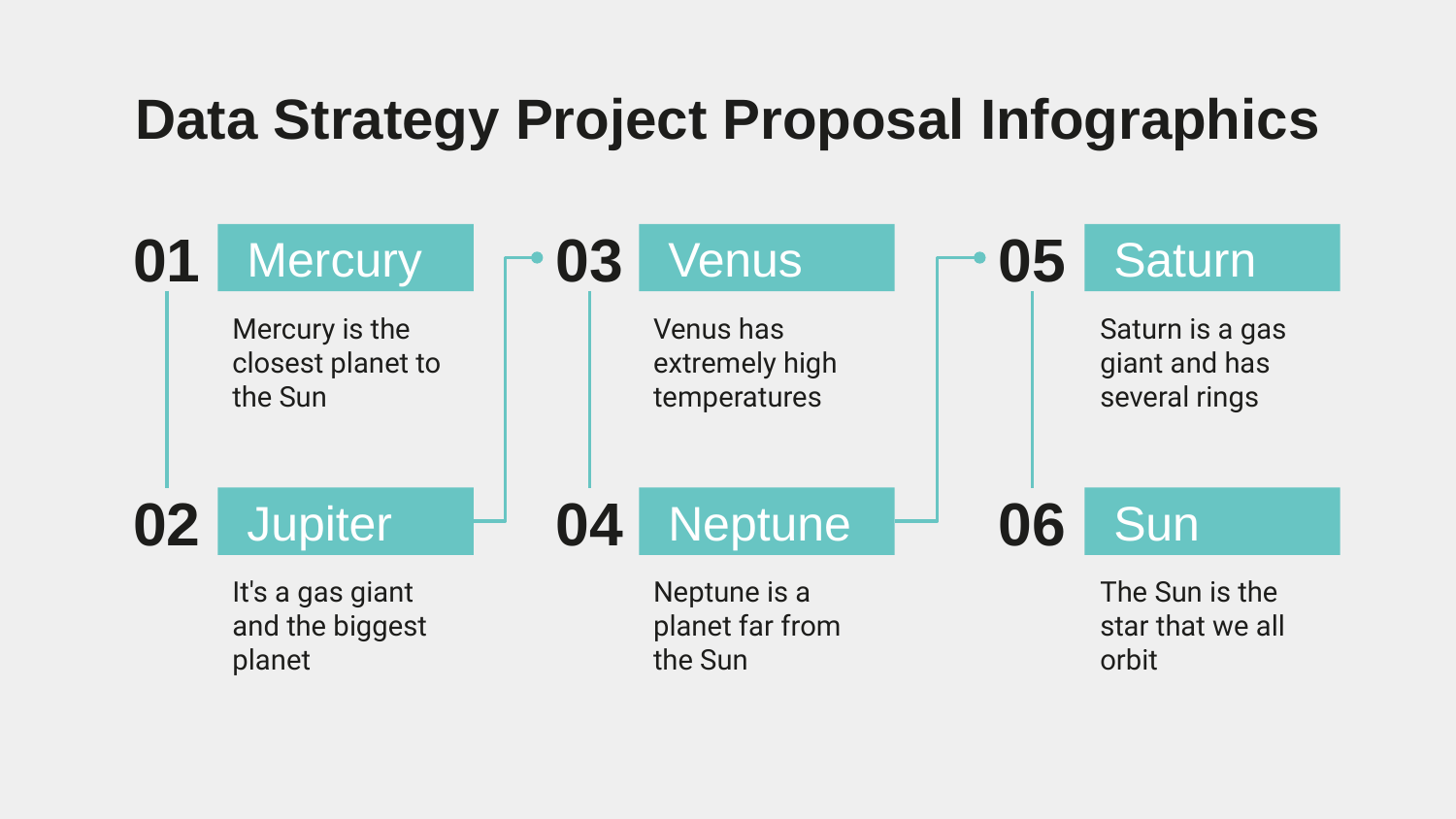

# Data Strategy Project Proposal Infographics
Mercury
Mercury is the closest planet to the Sun
Venus
Saturn
Saturn is a gas giant and has several rings
01
03
05
Venus has extremely high temperatures
Jupiter
It's a gas giant and the biggest planet
Neptune
Neptune is a planet far from the Sun
Sun
The Sun is the star that we all orbit
02
04
06